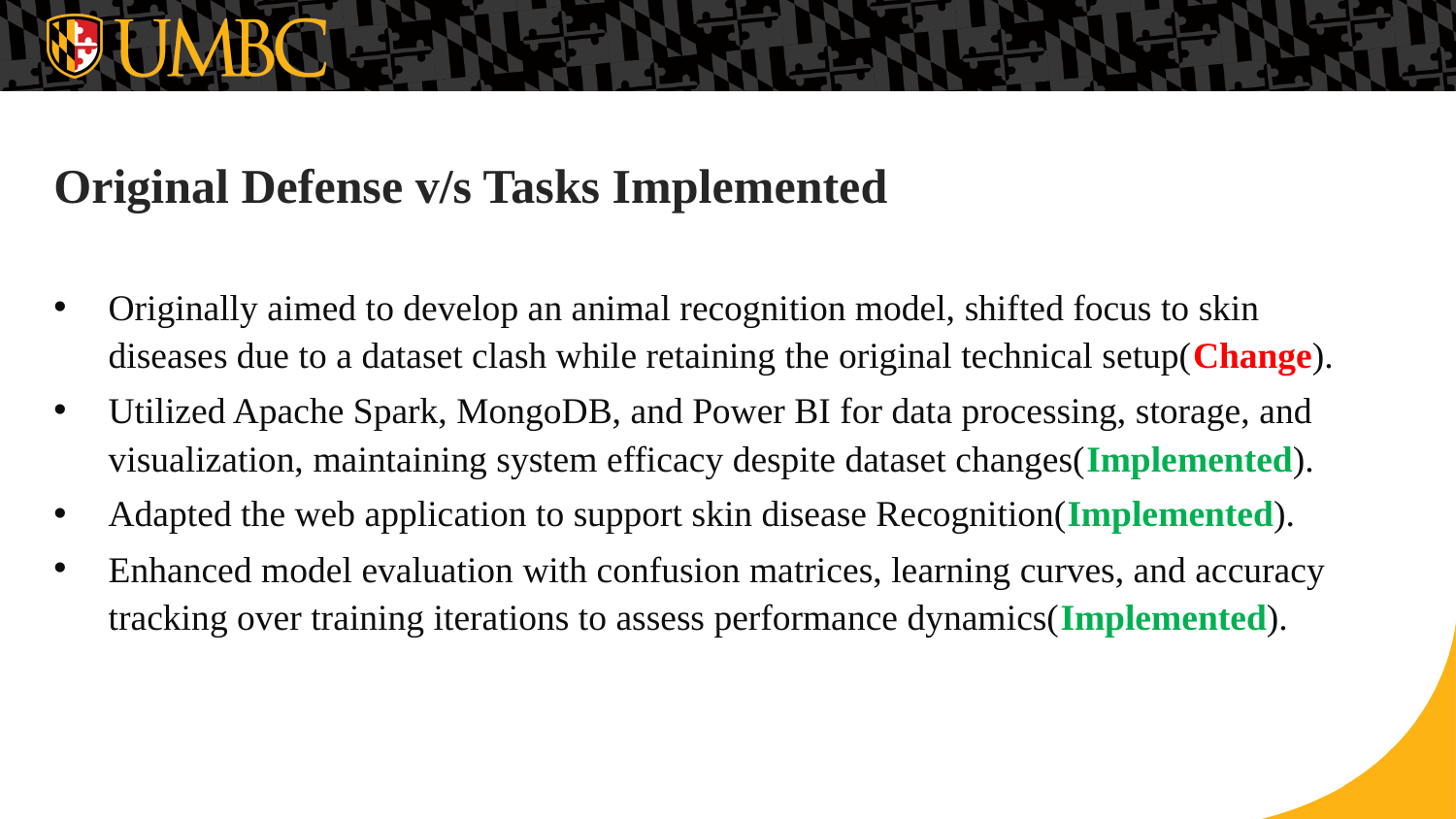

# Original Defense v/s Tasks Implemented

Originally aimed to develop an animal recognition model, shifted focus to skin diseases due to a dataset clash while retaining the original technical setup(Change).
Utilized Apache Spark, MongoDB, and Power BI for data processing, storage, and visualization, maintaining system efficacy despite dataset changes(Implemented).
Adapted the web application to support skin disease Recognition(Implemented).
Enhanced model evaluation with confusion matrices, learning curves, and accuracy tracking over training iterations to assess performance dynamics(Implemented).